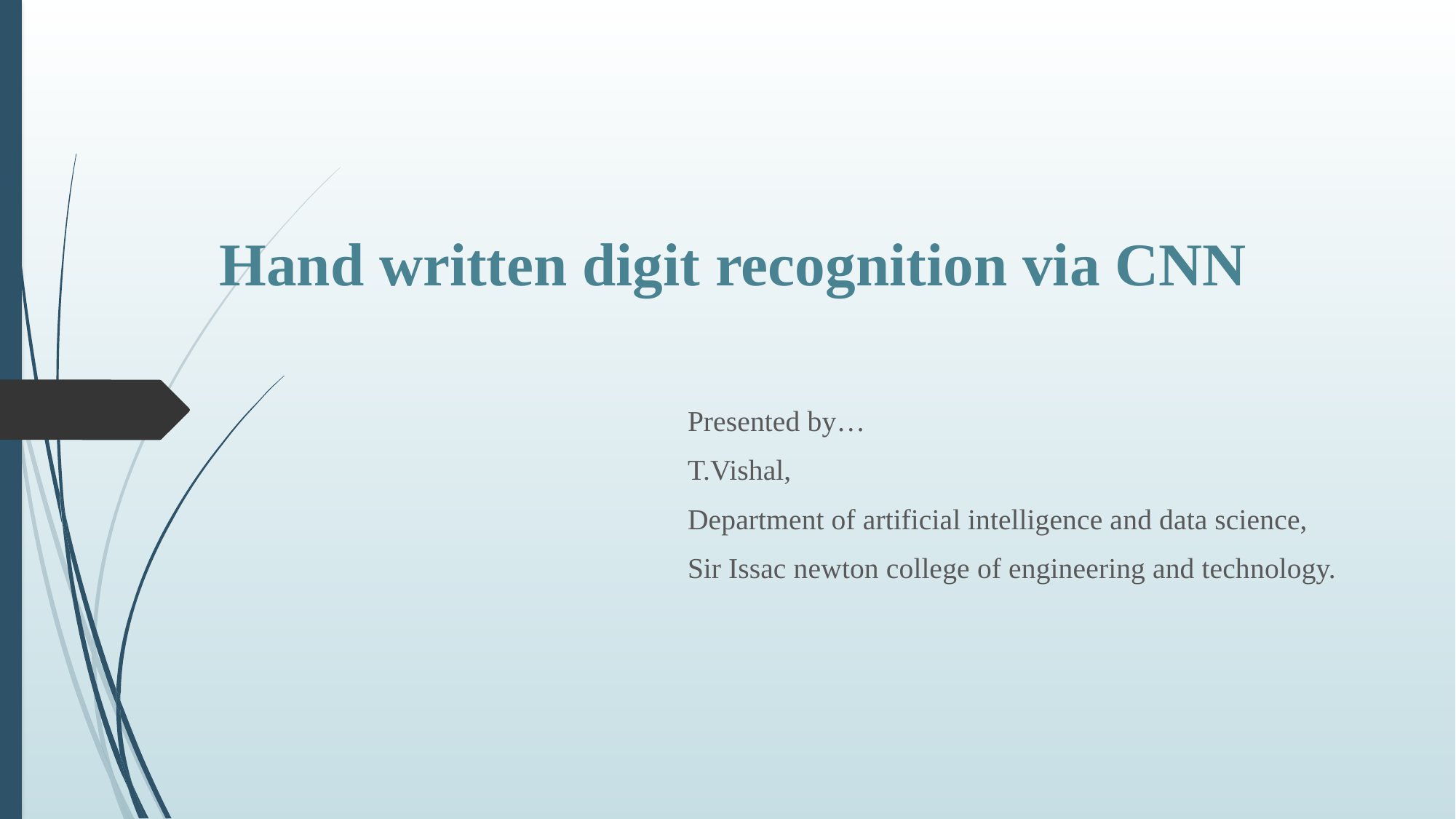

# Hand written digit recognition via CNN
Presented by…
T.Vishal,
Department of artificial intelligence and data science,
Sir Issac newton college of engineering and technology.